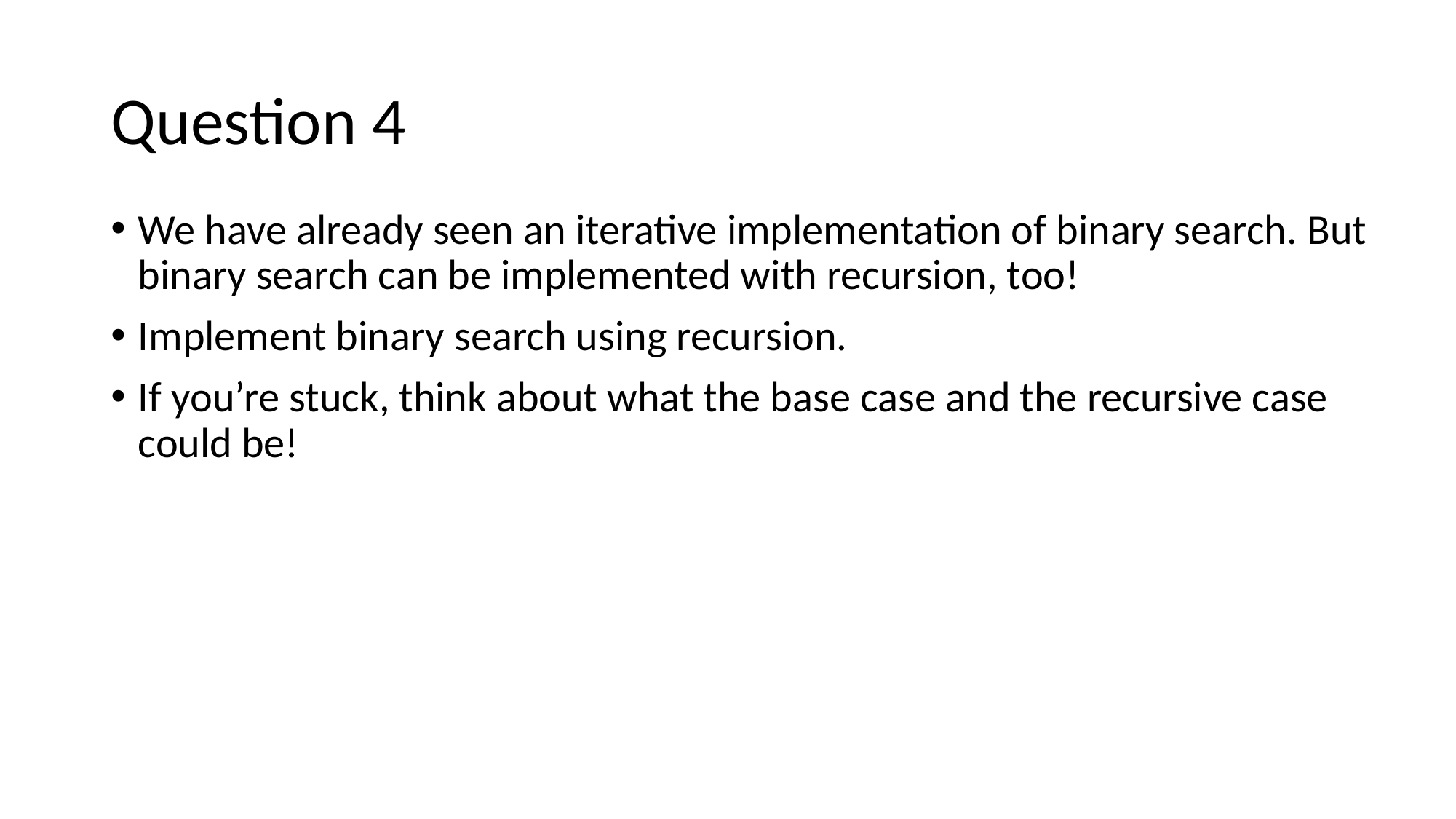

# Question 4
We have already seen an iterative implementation of binary search. But binary search can be implemented with recursion, too!
Implement binary search using recursion.
If you’re stuck, think about what the base case and the recursive case could be!